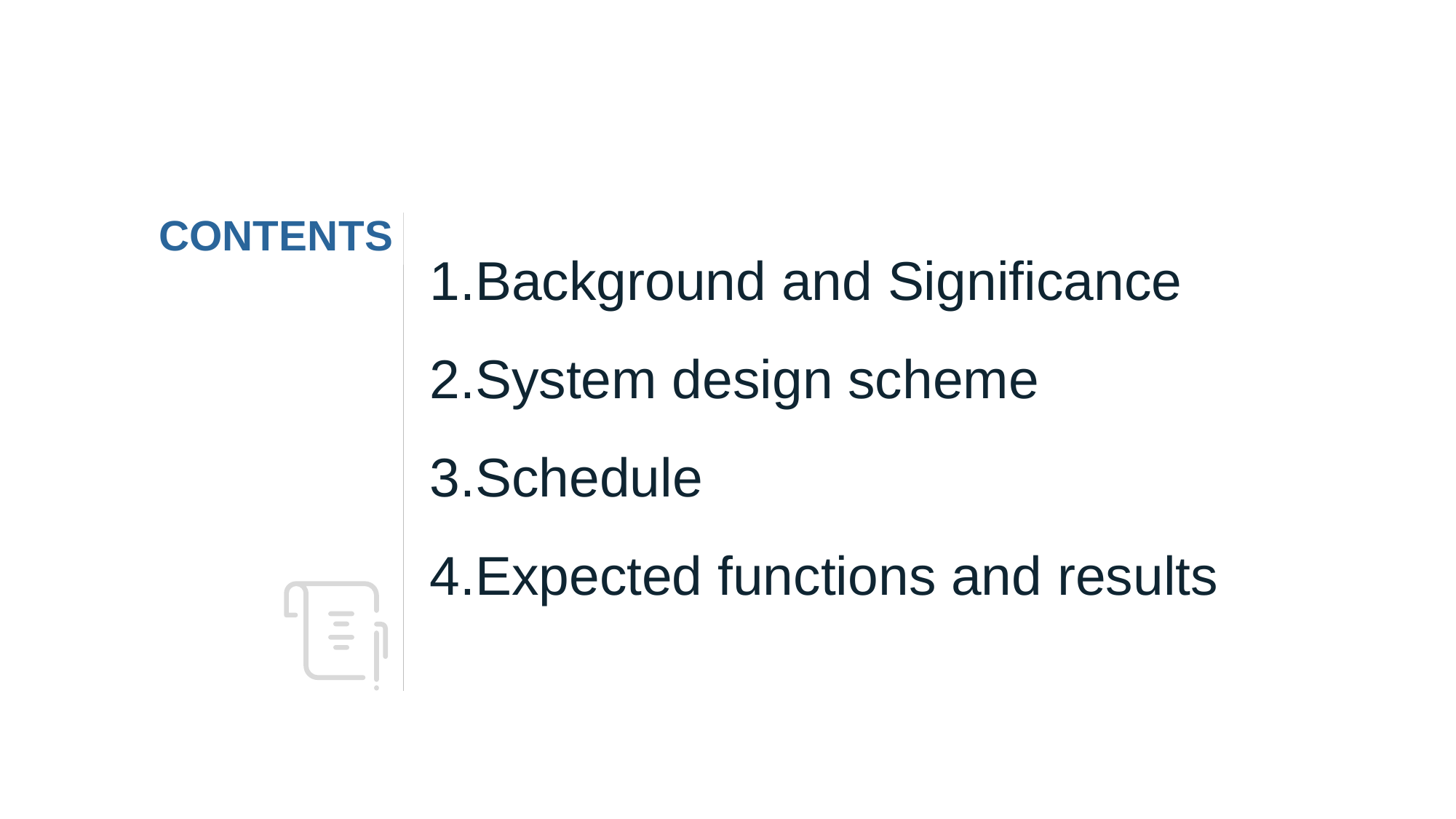

CONTEN  TS
Background and Significance
System design scheme
Schedule
Expected functions and results